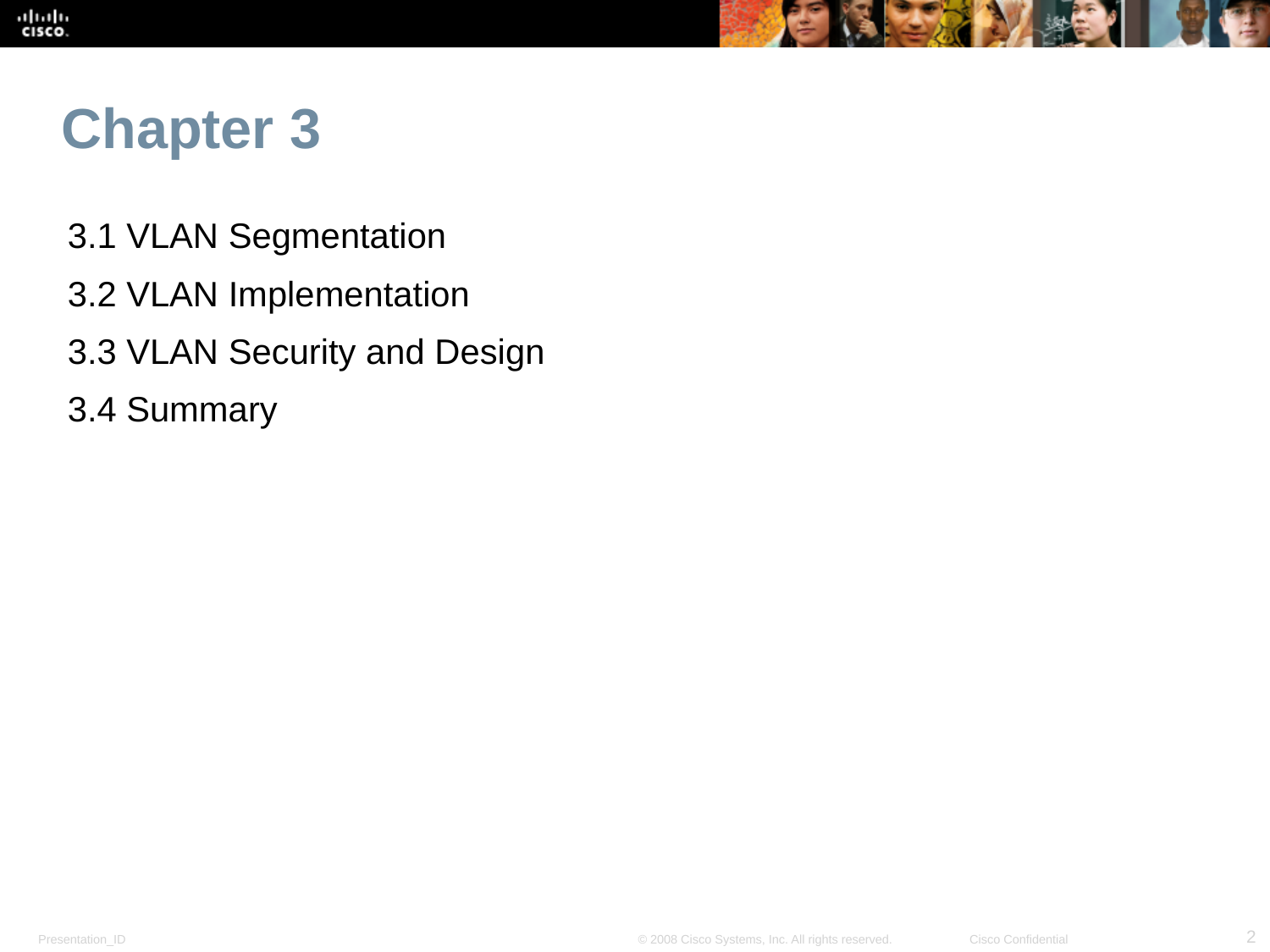

# Chapter 3
3.1 VLAN Segmentation
3.2 VLAN Implementation
3.3 VLAN Security and Design
3.4 Summary